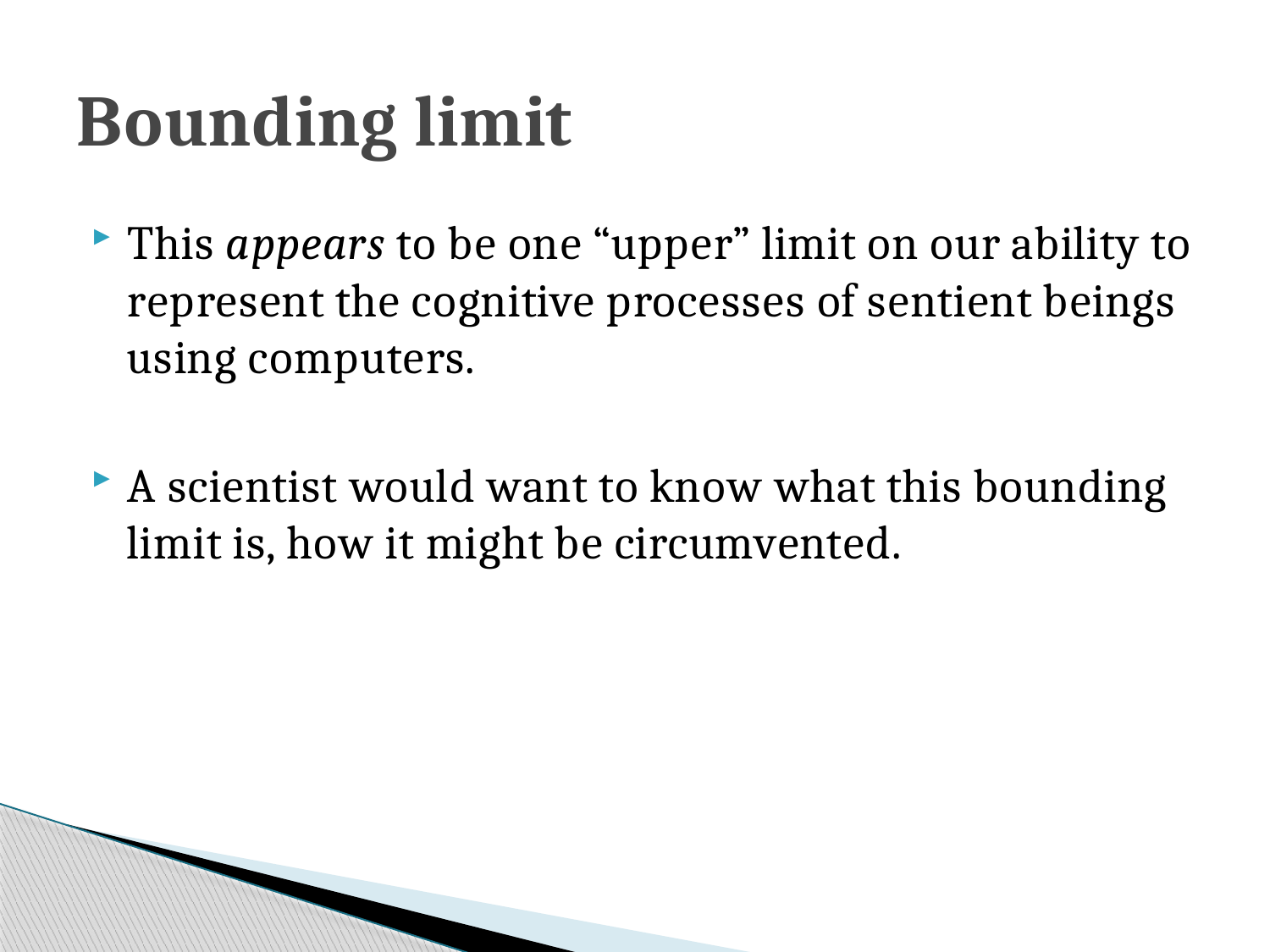

# Bounding limit
This appears to be one “upper” limit on our ability to represent the cognitive processes of sentient beings using computers.

A scientist would want to know what this bounding limit is, how it might be circumvented.